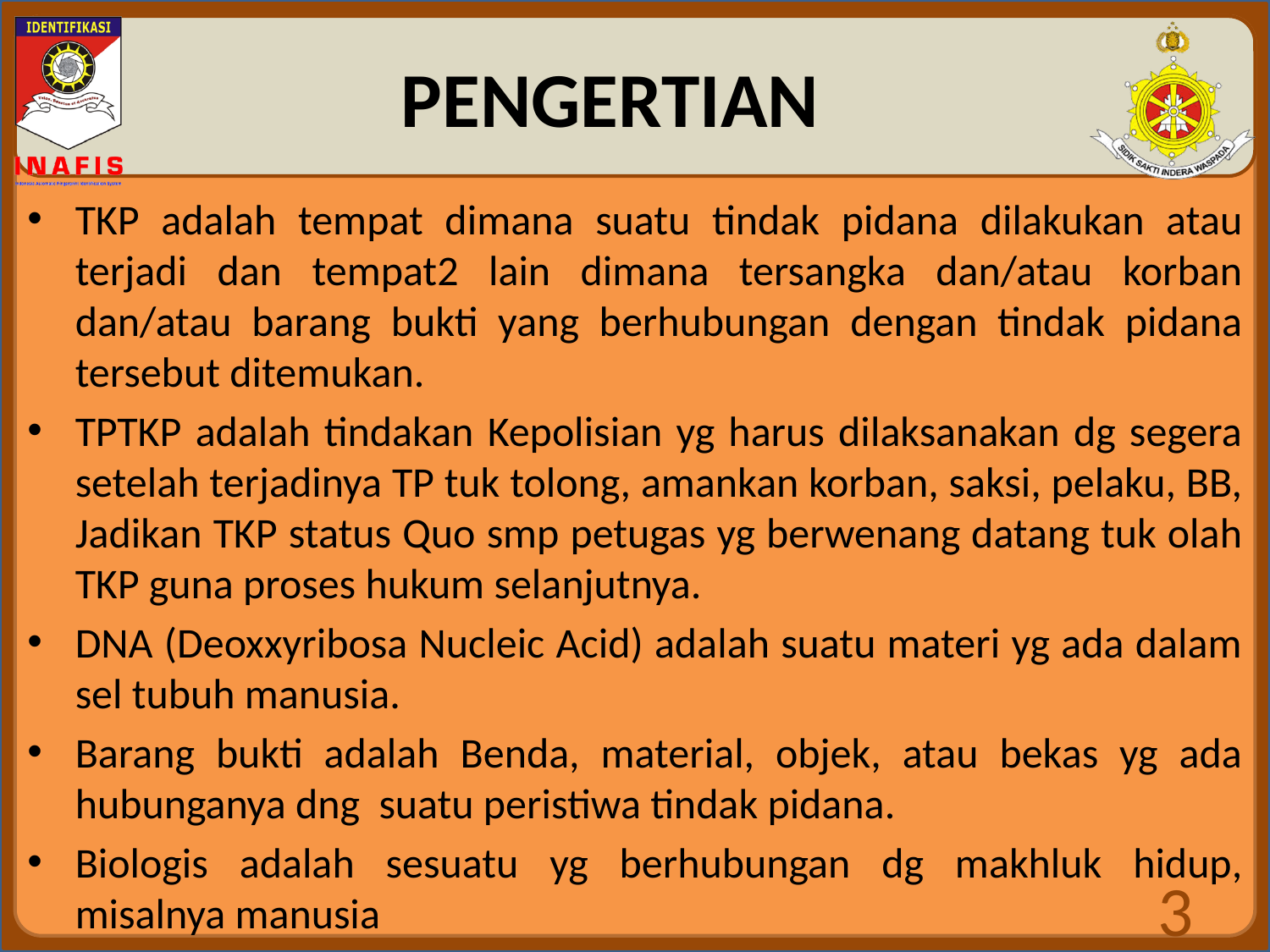

PENGERTIAN
TKP adalah tempat dimana suatu tindak pidana dilakukan atau terjadi dan tempat2 lain dimana tersangka dan/atau korban dan/atau barang bukti yang berhubungan dengan tindak pidana tersebut ditemukan.
TPTKP adalah tindakan Kepolisian yg harus dilaksanakan dg segera setelah terjadinya TP tuk tolong, amankan korban, saksi, pelaku, BB, Jadikan TKP status Quo smp petugas yg berwenang datang tuk olah TKP guna proses hukum selanjutnya.
DNA (Deoxxyribosa Nucleic Acid) adalah suatu materi yg ada dalam sel tubuh manusia.
Barang bukti adalah Benda, material, objek, atau bekas yg ada hubunganya dng  suatu peristiwa tindak pidana.
Biologis adalah sesuatu yg berhubungan dg makhluk hidup, misalnya manusia

3